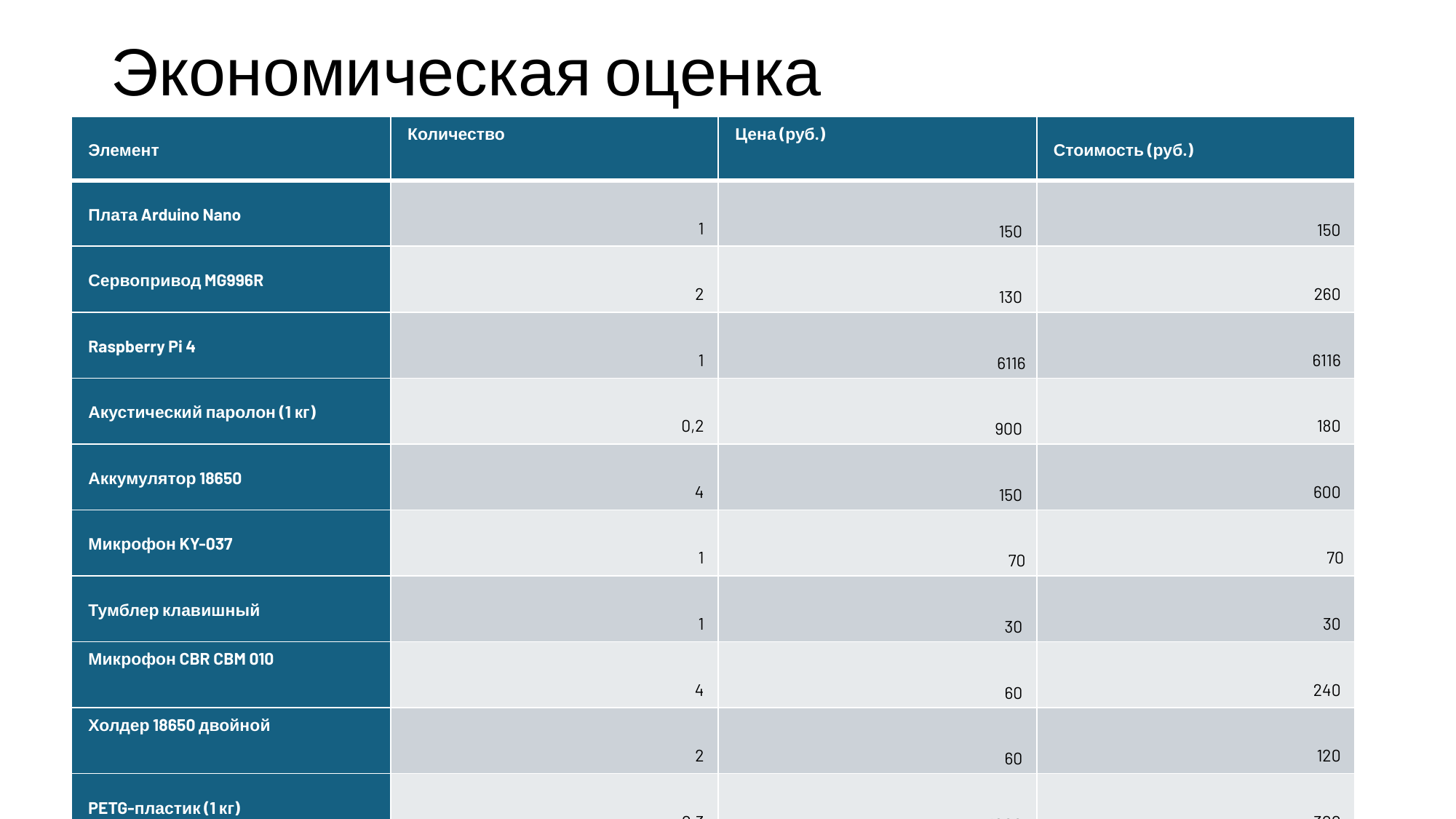

# Экономическая оценка
| Элемент | Количество | Цена (руб.) | Стоимость (руб.) |
| --- | --- | --- | --- |
| Плата Arduino Nano | 1 | 150 | 150 |
| Сервопривод MG996R | 2 | 130 | 260 |
| Raspberry Pi 4 | 1 | 6116 | 6116 |
| Акустический паролон (1 кг) | 0,2 | 900 | 180 |
| Аккумулятор 18650 | 4 | 150 | 600 |
| Микрофон KY-037 | 1 | 70 | 70 |
| Тумблер клавишный | 1 | 30 | 30 |
| Микрофон CBR CBM 010 | 4 | 60 | 240 |
| Холдер 18650 двойной | 2 | 60 | 120 |
| PETG-пластик (1 кг) | 0,3 | 1000 | 300 |
| RPi Camera (G) | 1 | 2550 | 2550 |
| Итого: |  |  | 10616 |